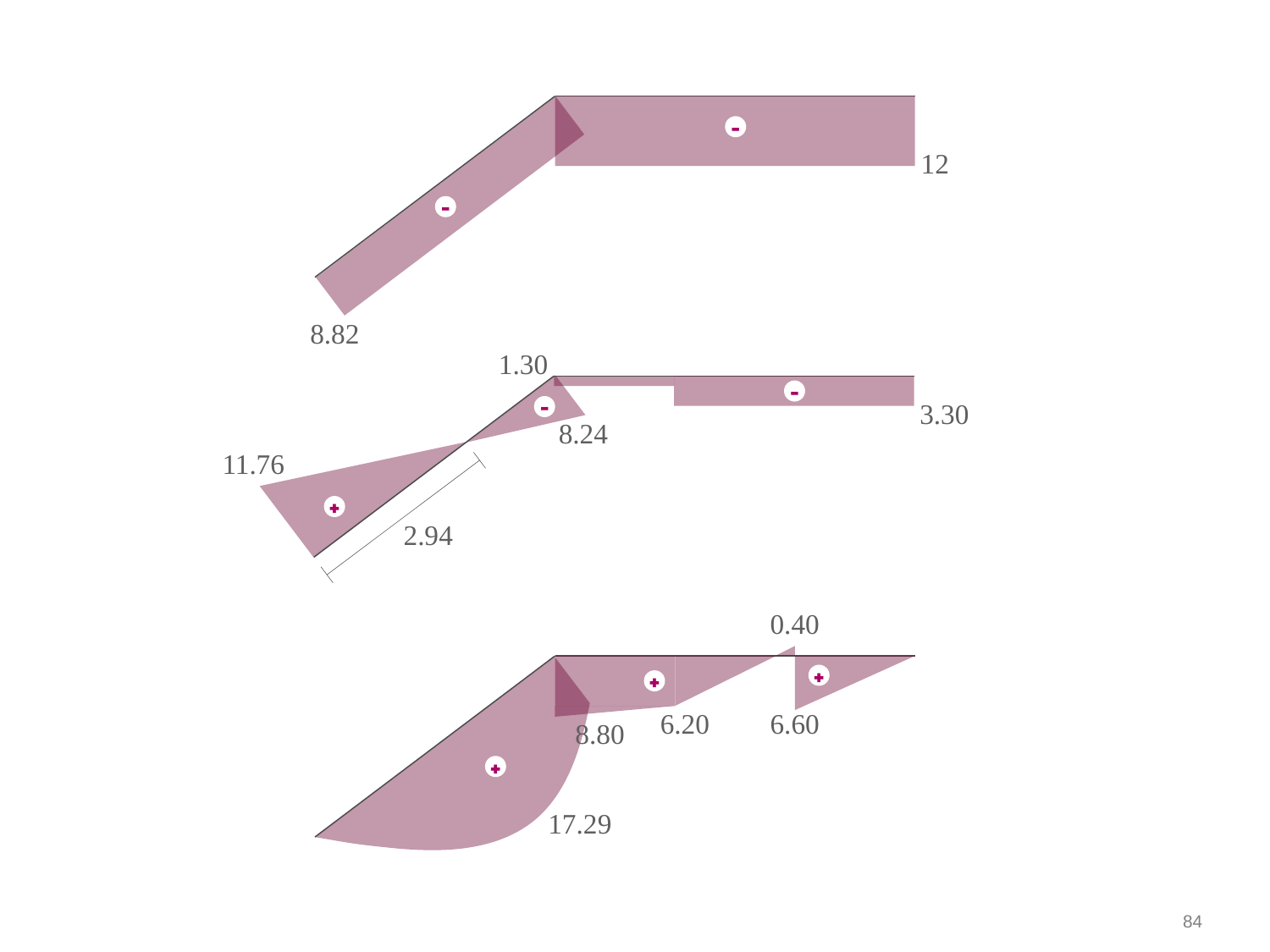

-
12

-
8.82

1.30
-
-
3.30
8.24
11.76
+
2.94
0.40

+
+
6.20
6.60
8.80
+
17.29